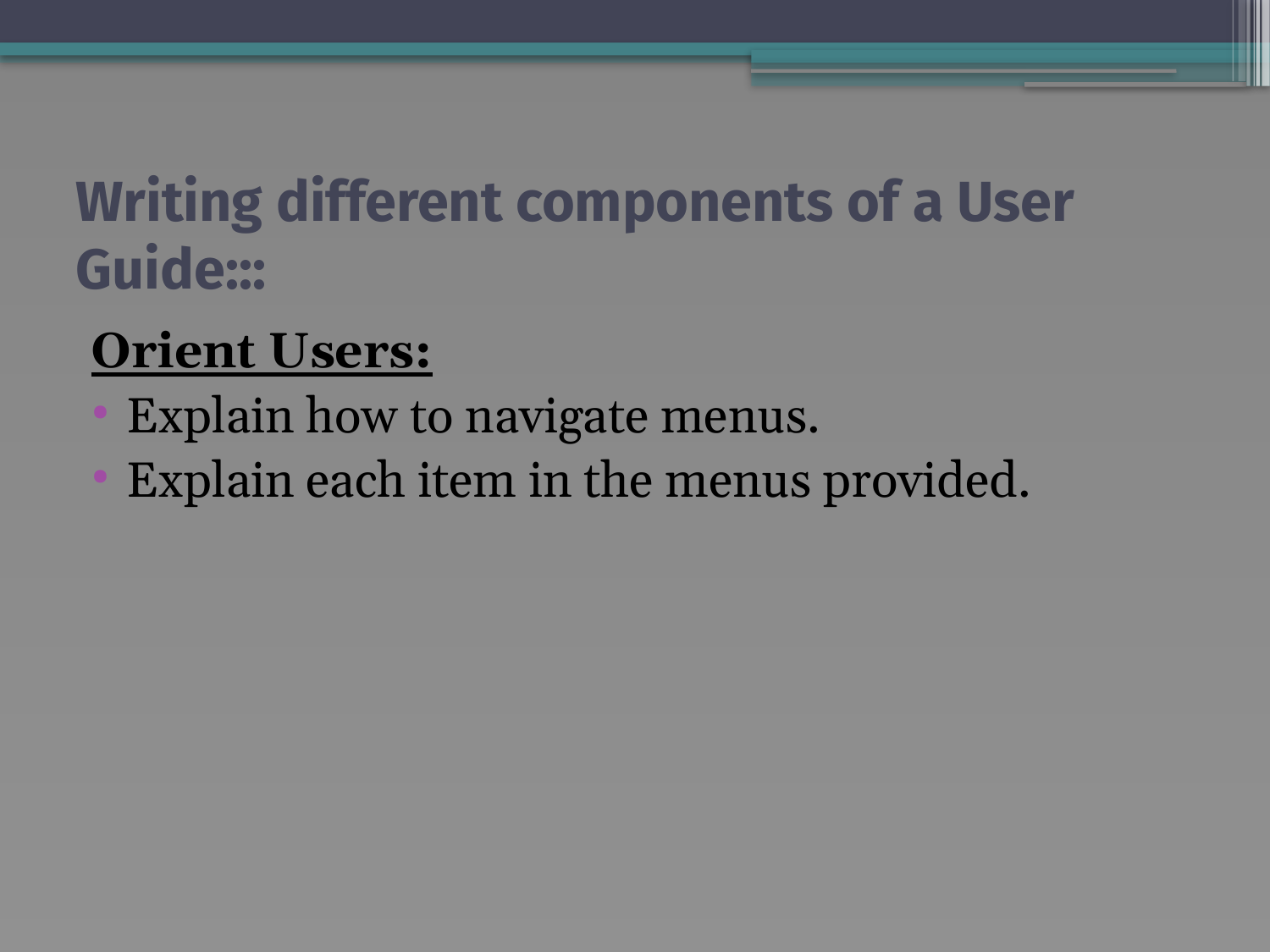

# Writing different components of a User Guide:::
Orient Users:
Explain how to navigate menus.
Explain each item in the menus provided.